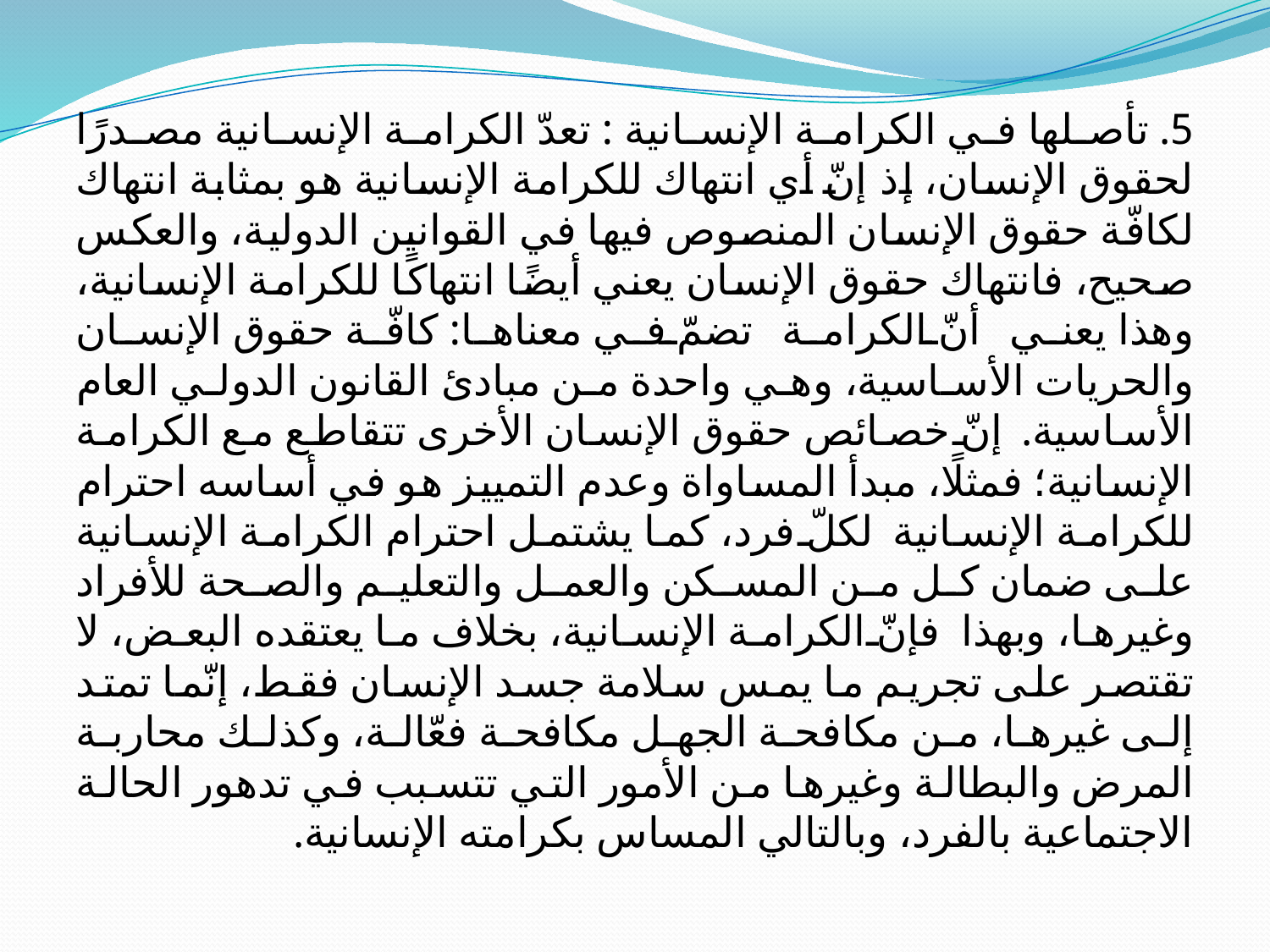

5. تأصلها في الكرامة الإنسانية : تعدّ الكرامة الإنسانية مصدرًا لحقوق الإنسان، إذ إنّ أي انتهاك للكرامة الإنسانية هو بمثابة انتهاك لكافّة حقوق الإنسان المنصوص فيها في القوانين الدولية، والعكس صحيح، فانتهاك حقوق الإنسان يعني أيضًا انتهاكًا للكرامة الإنسانية، وهذا يعني أنّ الكرامة تضمّ في معناها: كافّة حقوق الإنسان والحريات الأساسية، وهي واحدة من مبادئ القانون الدولي العام الأساسية. إنّ خصائص حقوق الإنسان الأخرى تتقاطع مع الكرامة الإنسانية؛ فمثلًا، مبدأ المساواة وعدم التمييز هو في أساسه احترام للكرامة الإنسانية لكلّ فرد، كما يشتمل احترام الكرامة الإنسانية على ضمان كل من المسكن والعمل والتعليم والصحة للأفراد وغيرها، وبهذا فإنّ الكرامة الإنسانية، بخلاف ما يعتقده البعض، لا تقتصر على تجريم ما يمس سلامة جسد الإنسان فقط، إنّما تمتد إلى غيرها، من مكافحة الجهل مكافحة فعّالة، وكذلك محاربة المرض والبطالة وغيرها من الأمور التي تتسبب في تدهور الحالة الاجتماعية بالفرد، وبالتالي المساس بكرامته الإنسانية.